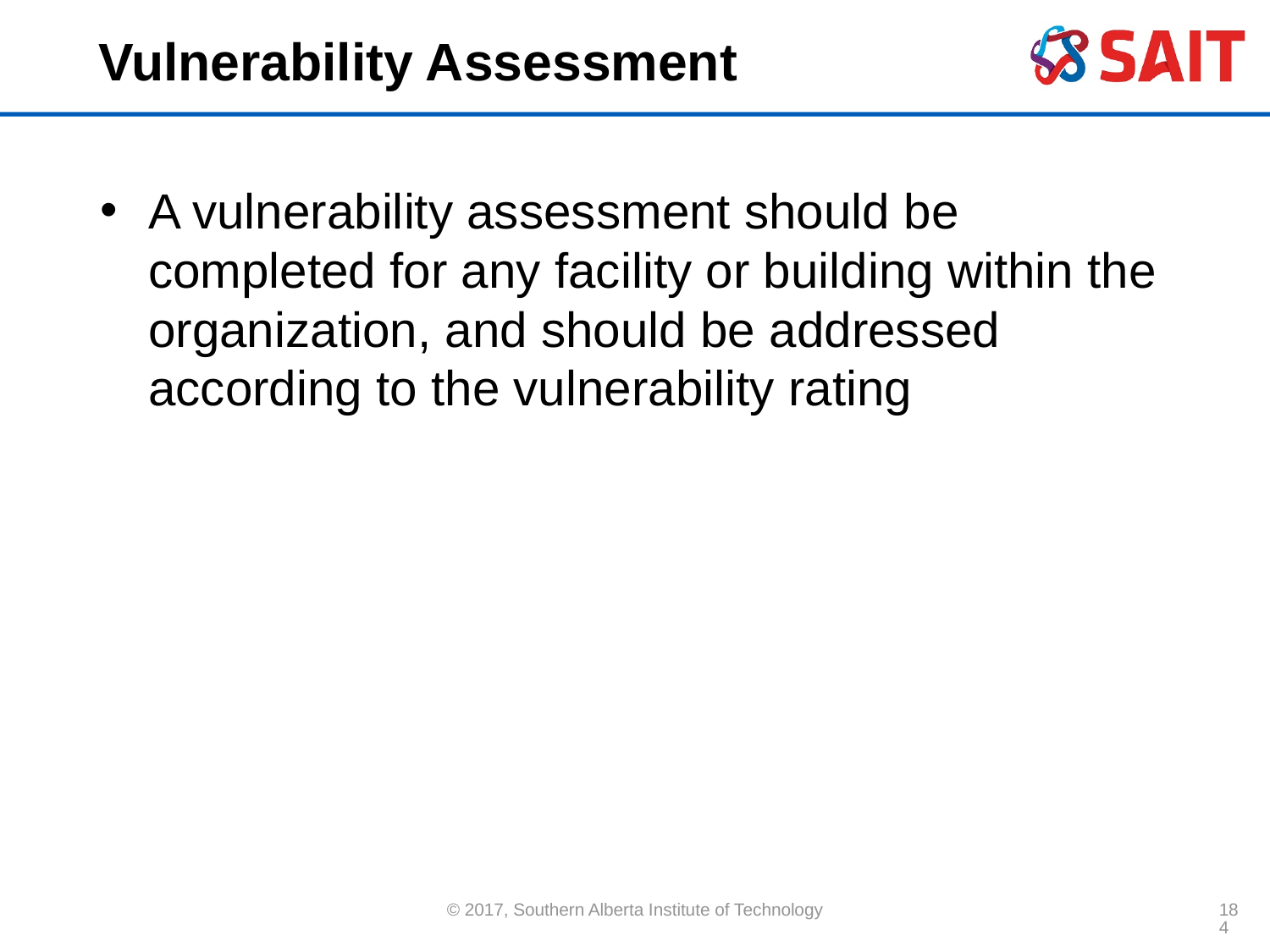

# Vulnerability Assessment
A vulnerability assessment should be completed for any facility or building within the organization, and should be addressed according to the vulnerability rating